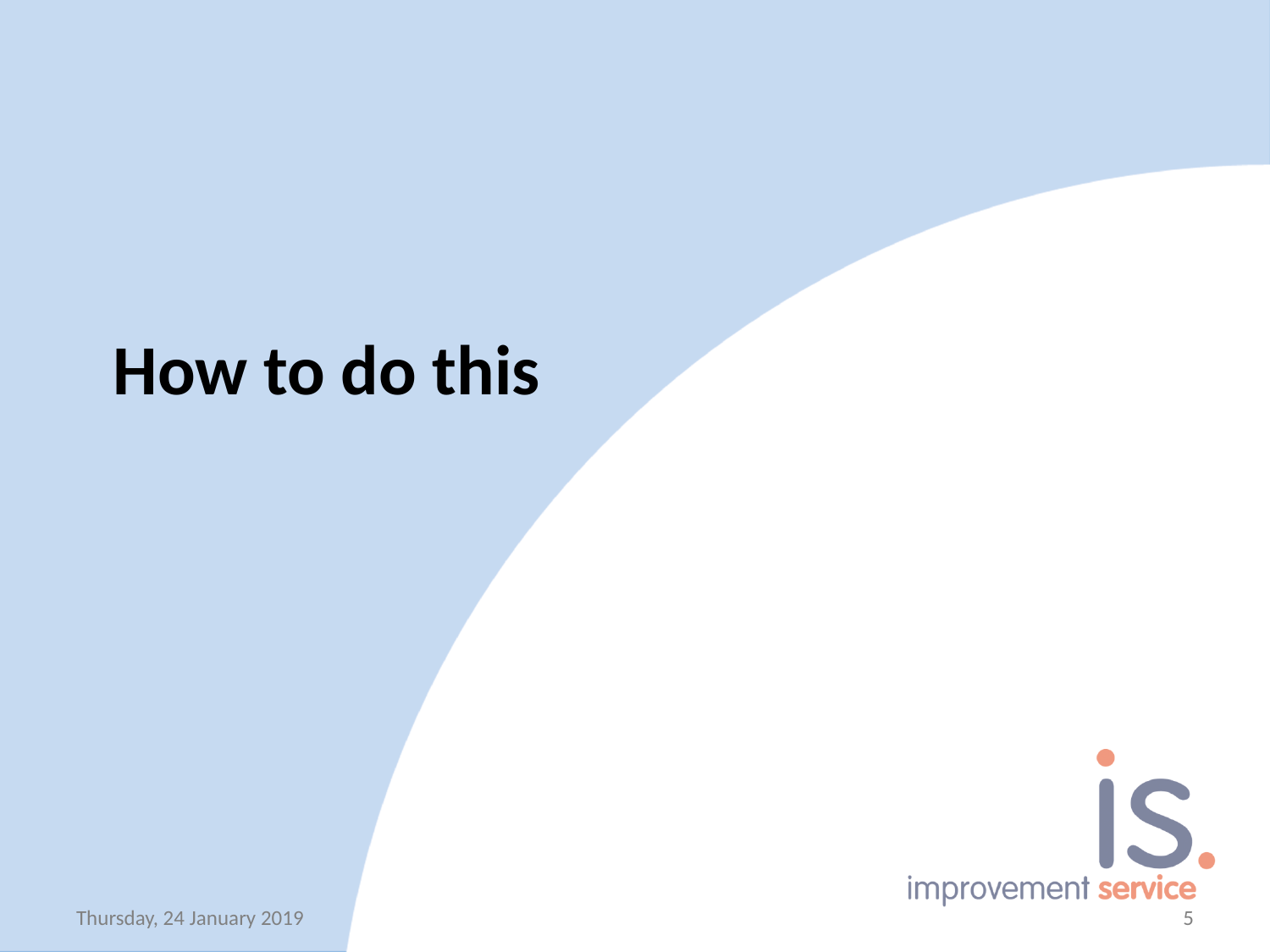

# How to do this
Thursday, 24 January 2019
5